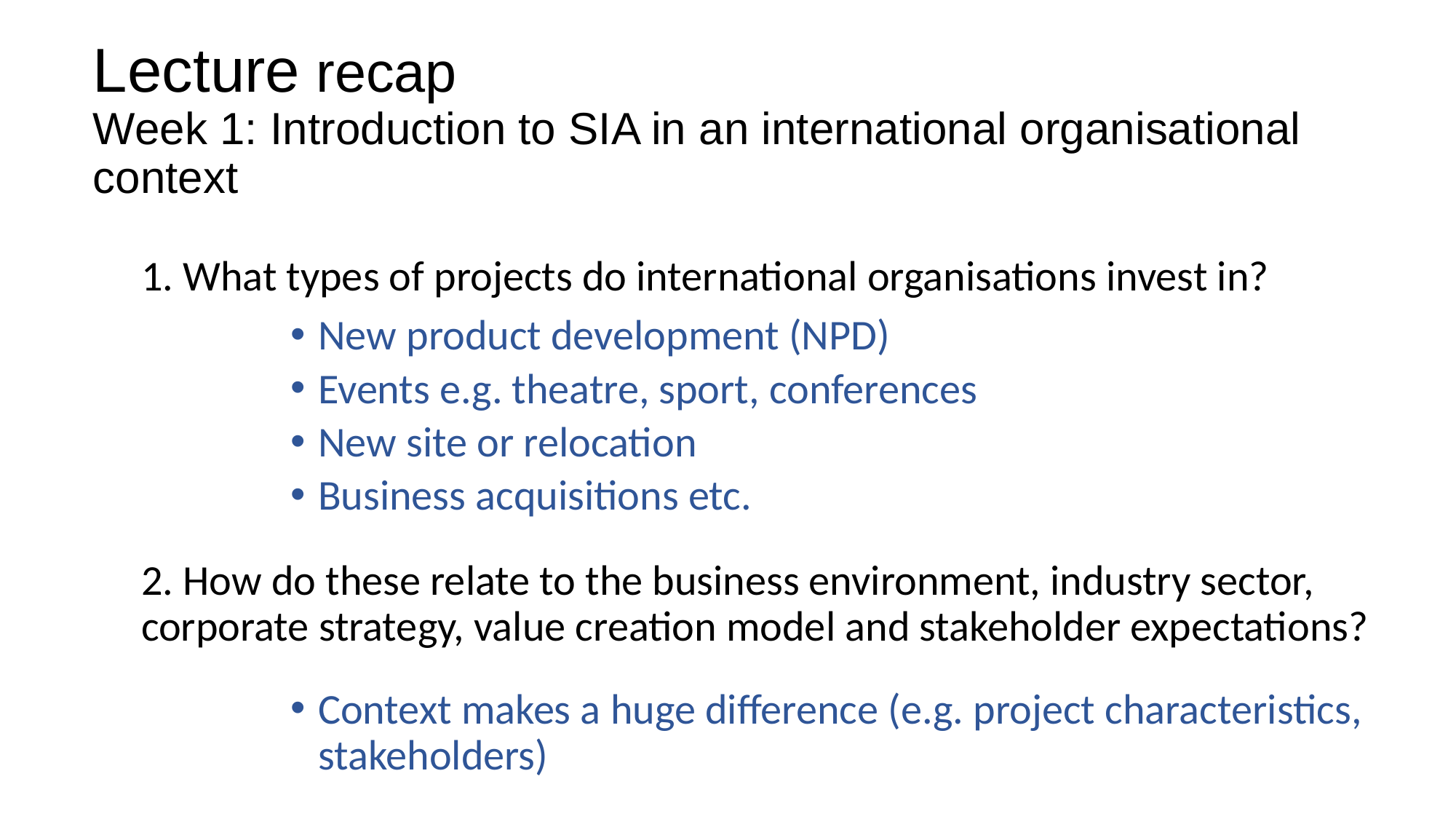

# Lecture recap Week 1: Introduction to SIA in an international organisational context
1. What types of projects do international organisations invest in?

2. How do these relate to the business environment, industry sector, corporate strategy, value creation model and stakeholder expectations?
New product development (NPD)
Events e.g. theatre, sport, conferences
New site or relocation
Business acquisitions etc.

Context makes a huge difference (e.g. project characteristics, stakeholders)